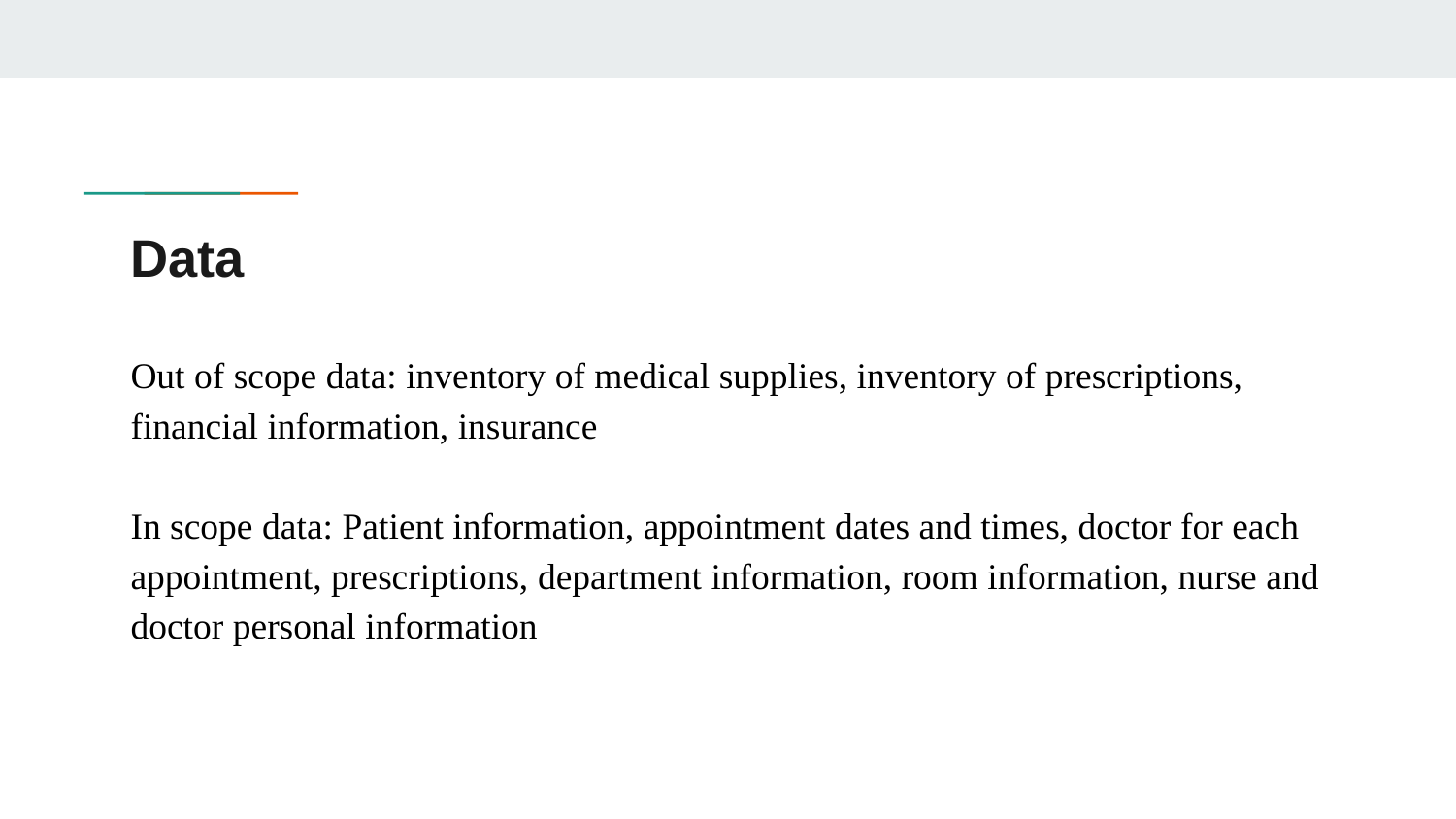

# Data
Out of scope data: inventory of medical supplies, inventory of prescriptions, financial information, insurance

In scope data: Patient information, appointment dates and times, doctor for each appointment, prescriptions, department information, room information, nurse and doctor personal information